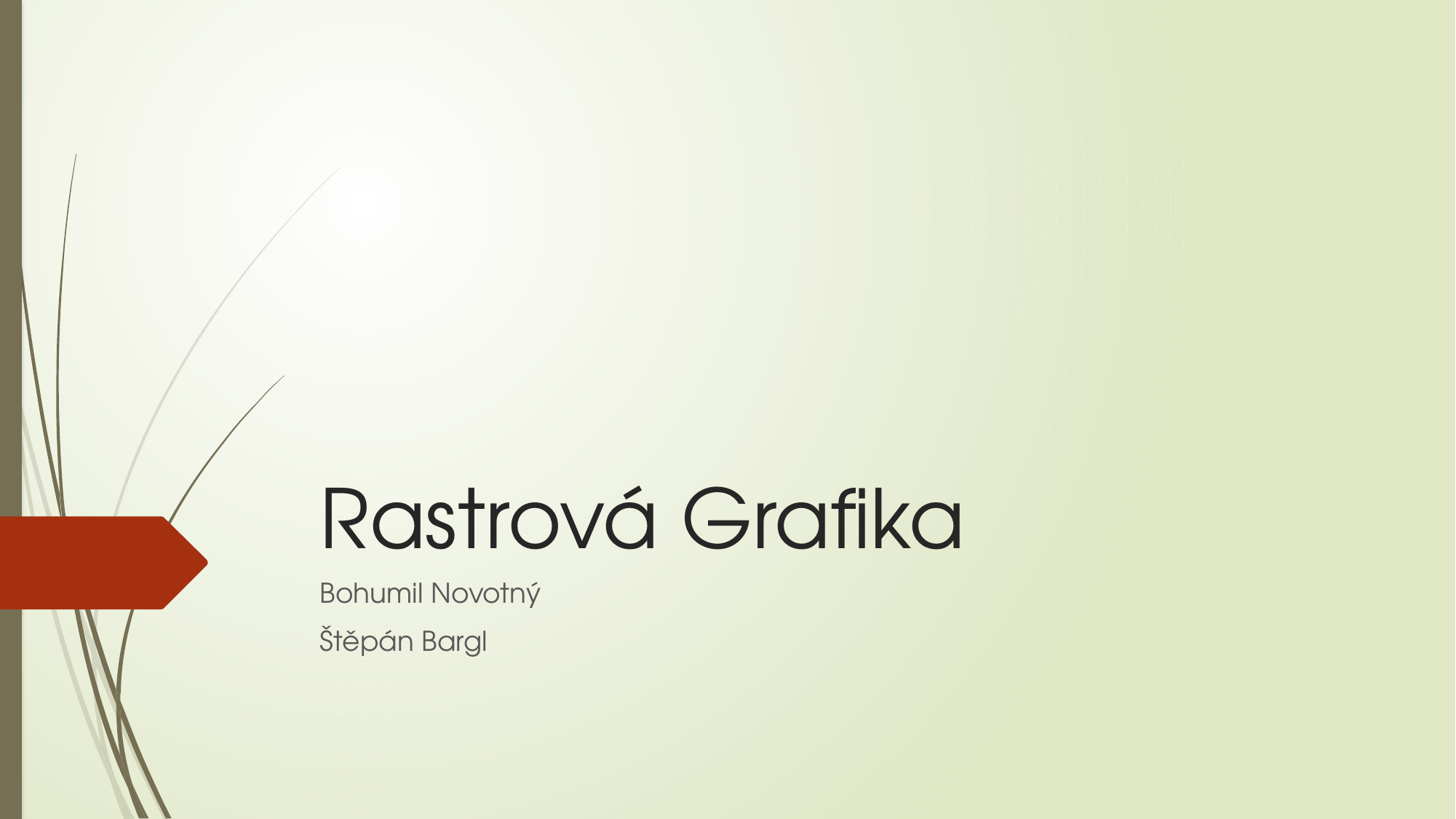

# Rastrová Grafika
Bohumil Novotný
Štěpán Bargl